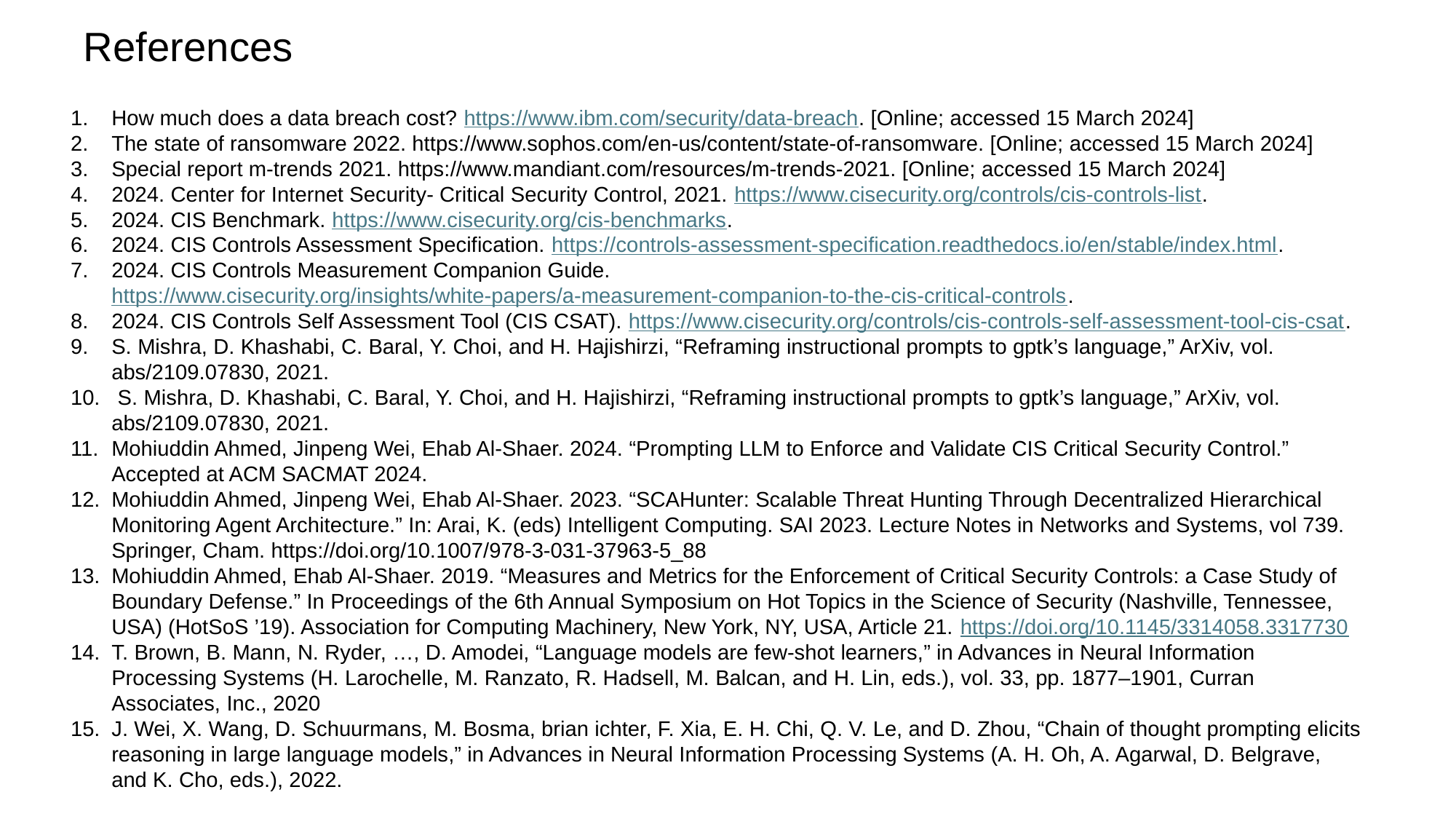

# References

How much does a data breach cost? https://www.ibm.com/security/data-breach. [Online; accessed 15 March 2024]
The state of ransomware 2022. https://www.sophos.com/en-us/content/state-of-ransomware. [Online; accessed 15 March 2024]
Special report m-trends 2021. https://www.mandiant.com/resources/m-trends-2021. [Online; accessed 15 March 2024]
2024. Center for Internet Security- Critical Security Control, 2021. https://www.cisecurity.org/controls/cis-controls-list.
2024. CIS Benchmark. https://www.cisecurity.org/cis-benchmarks.
2024. CIS Controls Assessment Specification. https://controls-assessment-specification.readthedocs.io/en/stable/index.html.
2024. CIS Controls Measurement Companion Guide. https://www.cisecurity.org/insights/white-papers/a-measurement-companion-to-the-cis-critical-controls.
2024. CIS Controls Self Assessment Tool (CIS CSAT). https://www.cisecurity.org/controls/cis-controls-self-assessment-tool-cis-csat.
S. Mishra, D. Khashabi, C. Baral, Y. Choi, and H. Hajishirzi, “Reframing instructional prompts to gptk’s language,” ArXiv, vol. abs/2109.07830, 2021.
 S. Mishra, D. Khashabi, C. Baral, Y. Choi, and H. Hajishirzi, “Reframing instructional prompts to gptk’s language,” ArXiv, vol. abs/2109.07830, 2021.
Mohiuddin Ahmed, Jinpeng Wei, Ehab Al-Shaer. 2024. “Prompting LLM to Enforce and Validate CIS Critical Security Control.” Accepted at ACM SACMAT 2024.
Mohiuddin Ahmed, Jinpeng Wei, Ehab Al-Shaer. 2023. “SCAHunter: Scalable Threat Hunting Through Decentralized Hierarchical Monitoring Agent Architecture.” In: Arai, K. (eds) Intelligent Computing. SAI 2023. Lecture Notes in Networks and Systems, vol 739. Springer, Cham. https://doi.org/10.1007/978-3-031-37963-5_88
Mohiuddin Ahmed, Ehab Al-Shaer. 2019. “Measures and Metrics for the Enforcement of Critical Security Controls: a Case Study of Boundary Defense.” In Proceedings of the 6th Annual Symposium on Hot Topics in the Science of Security (Nashville, Tennessee, USA) (HotSoS ’19). Association for Computing Machinery, New York, NY, USA, Article 21. https://doi.org/10.1145/3314058.3317730
T. Brown, B. Mann, N. Ryder, …, D. Amodei, “Language models are few-shot learners,” in Advances in Neural Information Processing Systems (H. Larochelle, M. Ranzato, R. Hadsell, M. Balcan, and H. Lin, eds.), vol. 33, pp. 1877–1901, Curran Associates, Inc., 2020
J. Wei, X. Wang, D. Schuurmans, M. Bosma, brian ichter, F. Xia, E. H. Chi, Q. V. Le, and D. Zhou, “Chain of thought prompting elicits reasoning in large language models,” in Advances in Neural Information Processing Systems (A. H. Oh, A. Agarwal, D. Belgrave, and K. Cho, eds.), 2022.